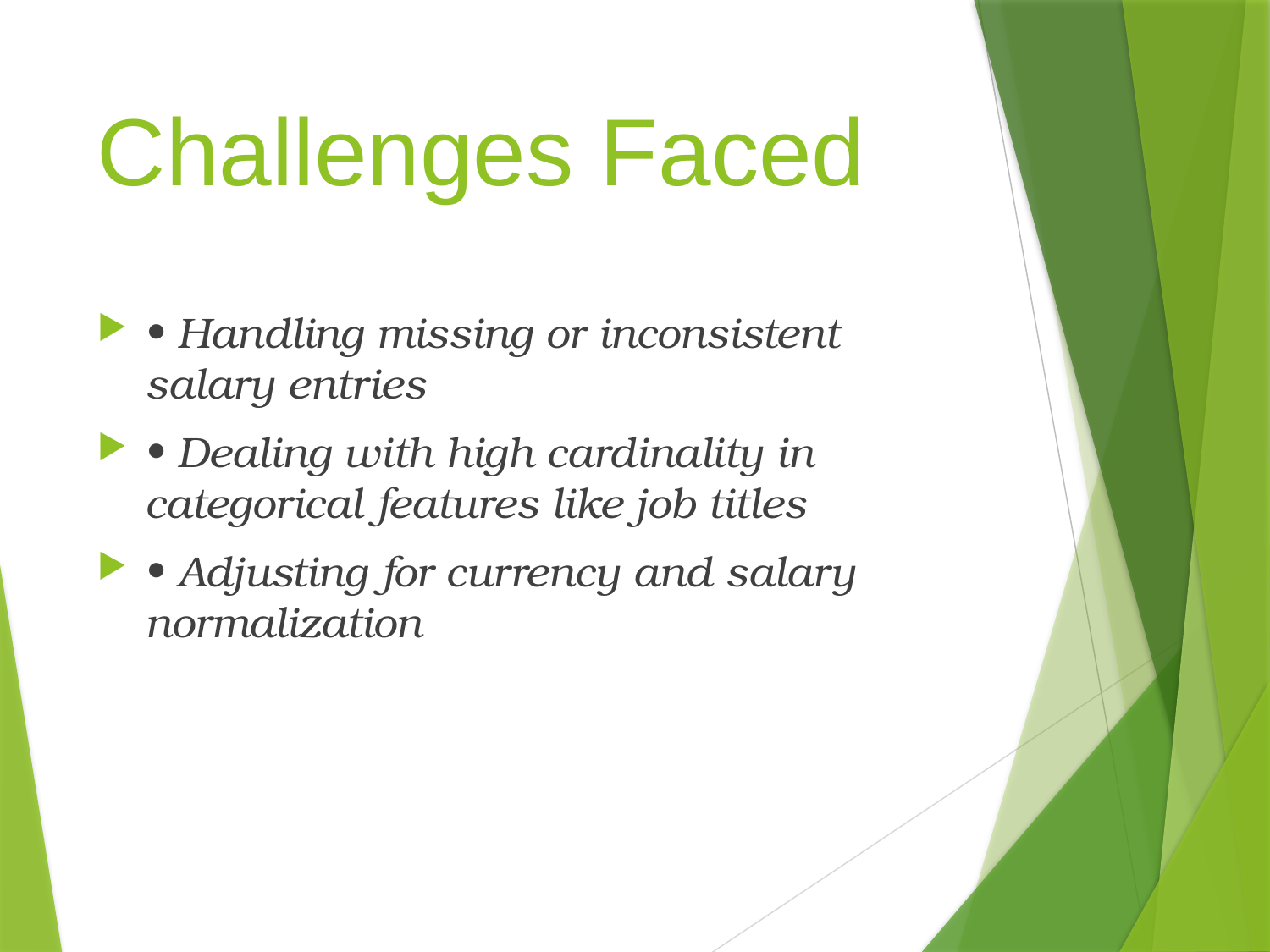

# Challenges Faced
• Handling missing or inconsistent salary entries
• Dealing with high cardinality in categorical features like job titles
• Adjusting for currency and salary normalization